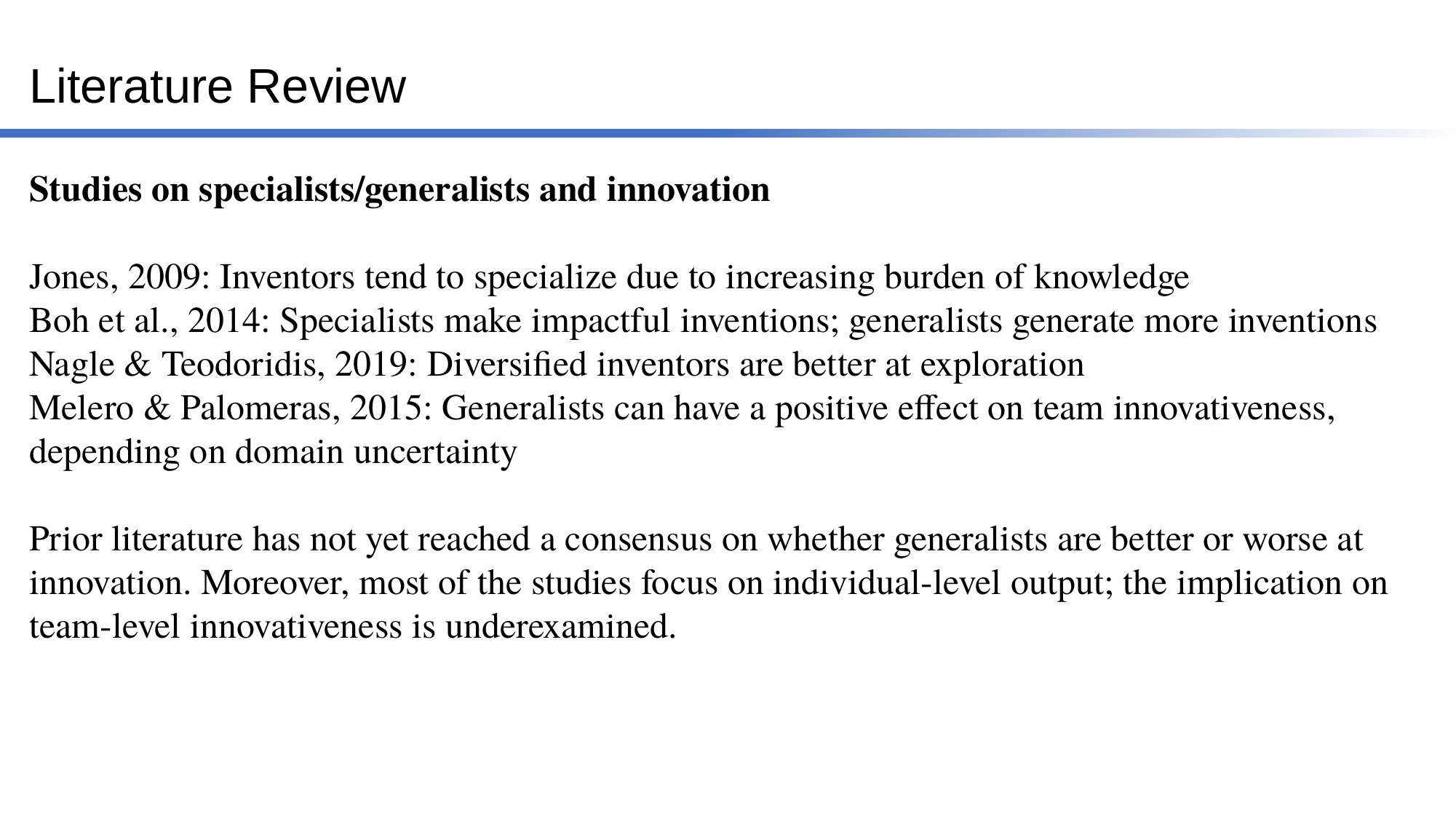

Literature Review

Studies on specialists/generalists and innovation

Jones, 2009: Inventors tend to specialize due to increasing burden of knowledge
Boh et al., 2014: Specialists make impactful inventions; generalists generate more inventions
Nagle & Teodoridis, 2019: Diversified inventors are better at exploration
Melero & Palomeras, 2015: Generalists can have a positive effect on team innovativeness, depending on domain uncertainty

Prior literature has not yet reached a consensus on whether generalists are better or worse at innovation. Moreover, most of the studies focus on individual-level output; the implication on team-level innovativeness is underexamined.